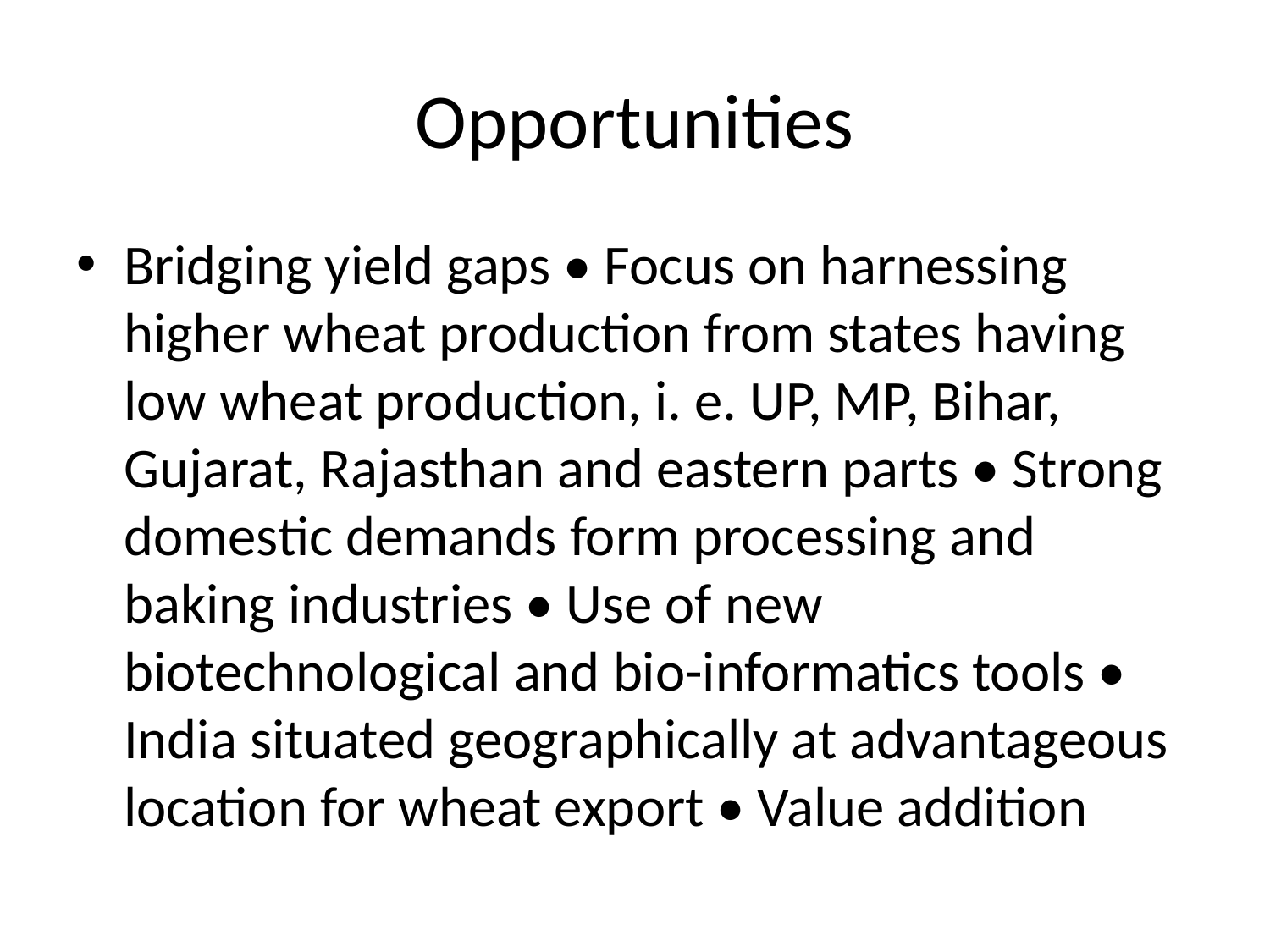

# Opportunities
Bridging yield gaps • Focus on harnessing higher wheat production from states having low wheat production, i. e. UP, MP, Bihar, Gujarat, Rajasthan and eastern parts • Strong domestic demands form processing and baking industries • Use of new biotechnological and bio-informatics tools • India situated geographically at advantageous location for wheat export • Value addition